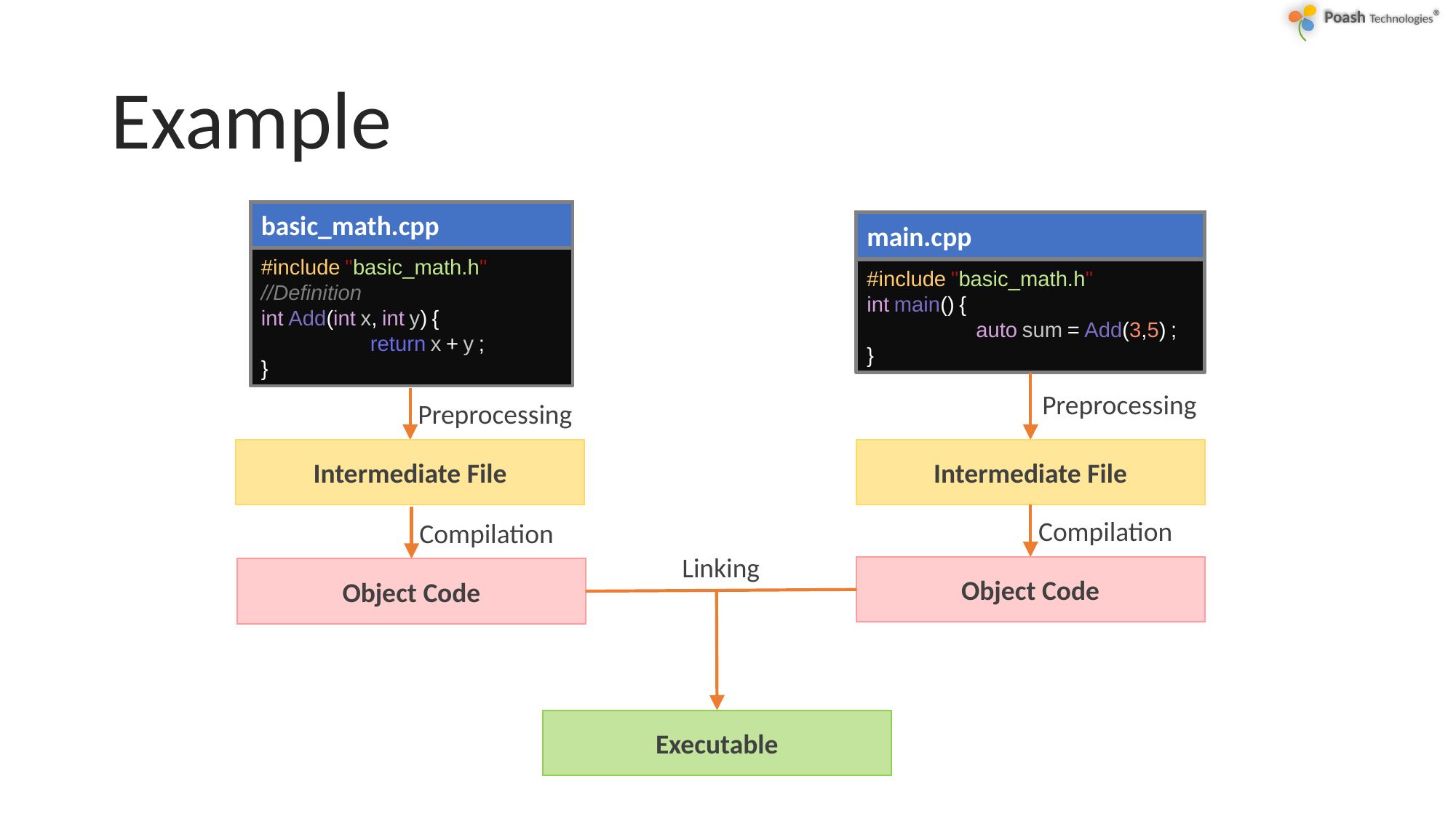

# Example
basic_math.cpp
main.cpp
#include "basic_math.h"
//Definition
int Add(int x, int y) {
	return x + y ;
}
#include "basic_math.h"
int main() {
	auto sum = Add(3,5) ;
}
Preprocessing
Preprocessing
Intermediate File
Intermediate File
Compilation
Compilation
Linking
Object Code
Object Code
Executable